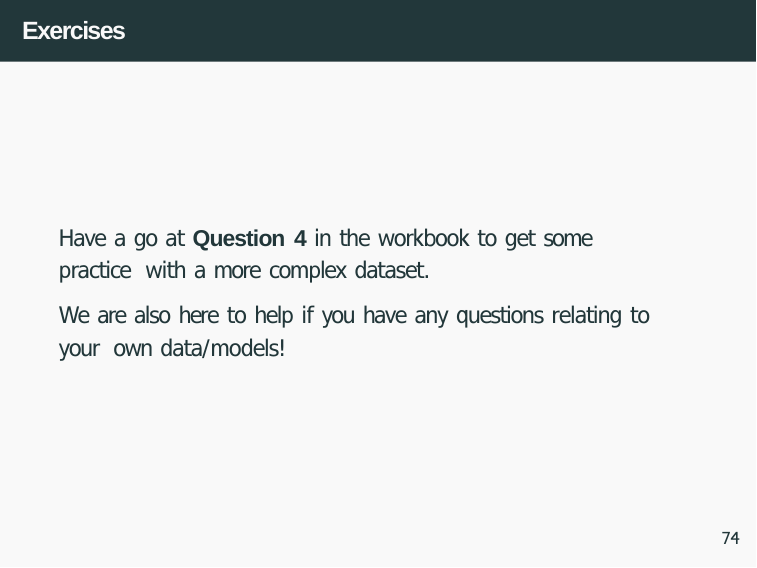

Exercises
Have a go at Question 4 in the workbook to get some practice  with a more complex dataset.
We are also here to help if you have any questions relating to your  own data/models!
74